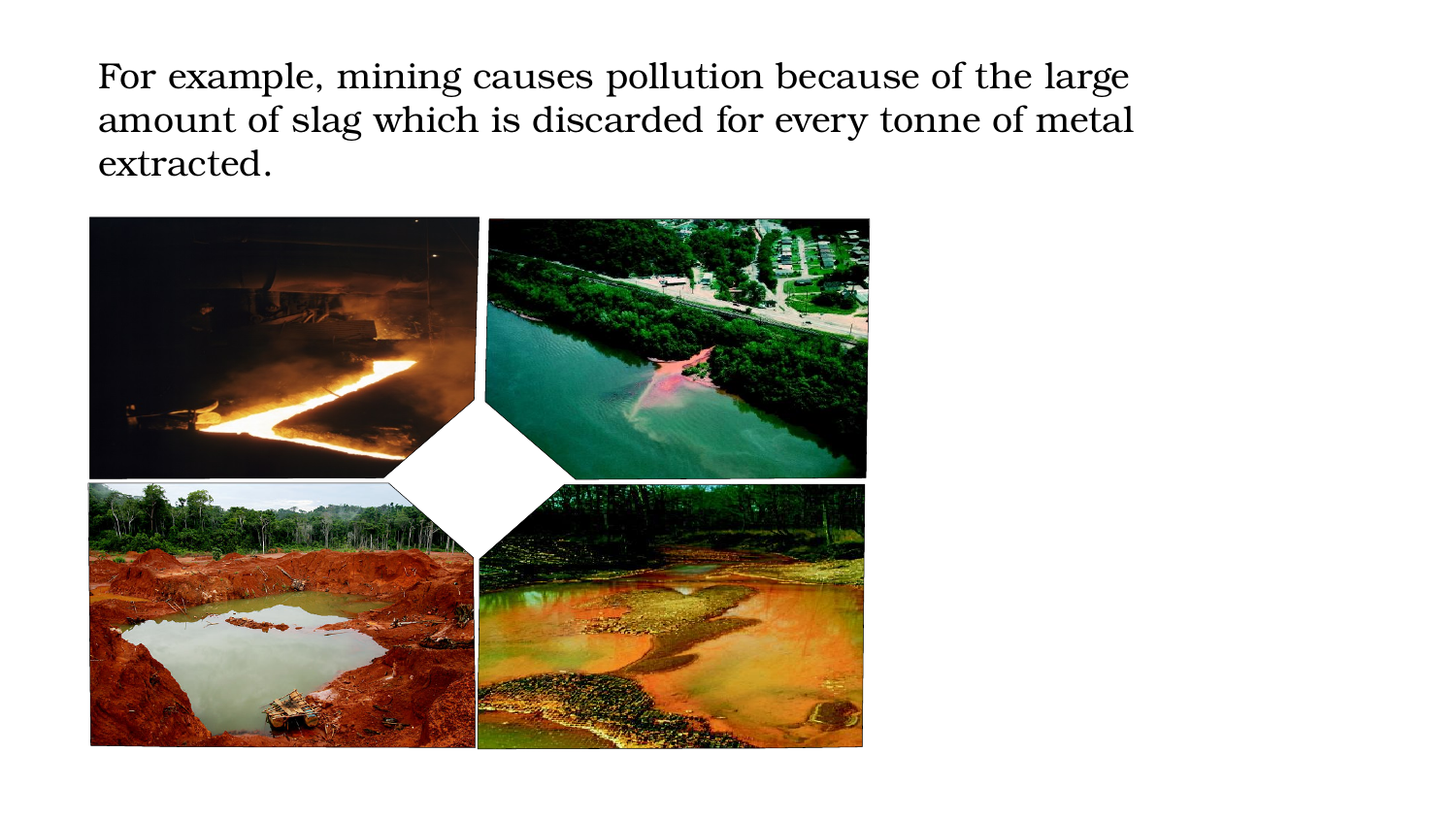

For example, mining causes pollution because of the large amount of slag which is discarded for every tonne of metal extracted.